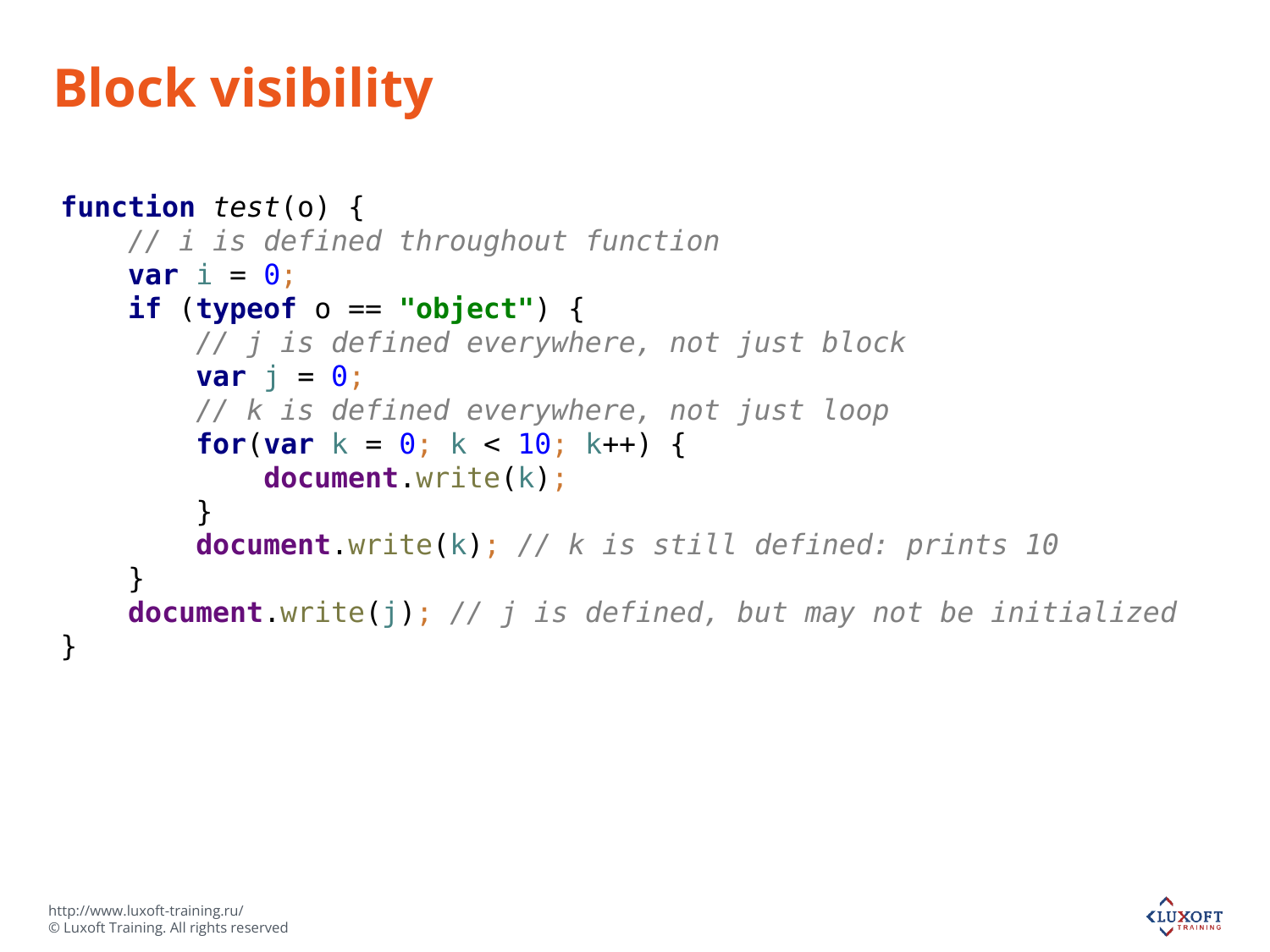

# Block visibility
function test(o) {
    // i is defined throughout function
    var i = 0;
    if (typeof o == "object") {
        // j is defined everywhere, not just block
        var j = 0;
        // k is defined everywhere, not just loop
        for(var k = 0; k < 10; k++) {
            document.write(k);
        }
        document.write(k); // k is still defined: prints 10
    }
    document.write(j); // j is defined, but may not be initialized
}